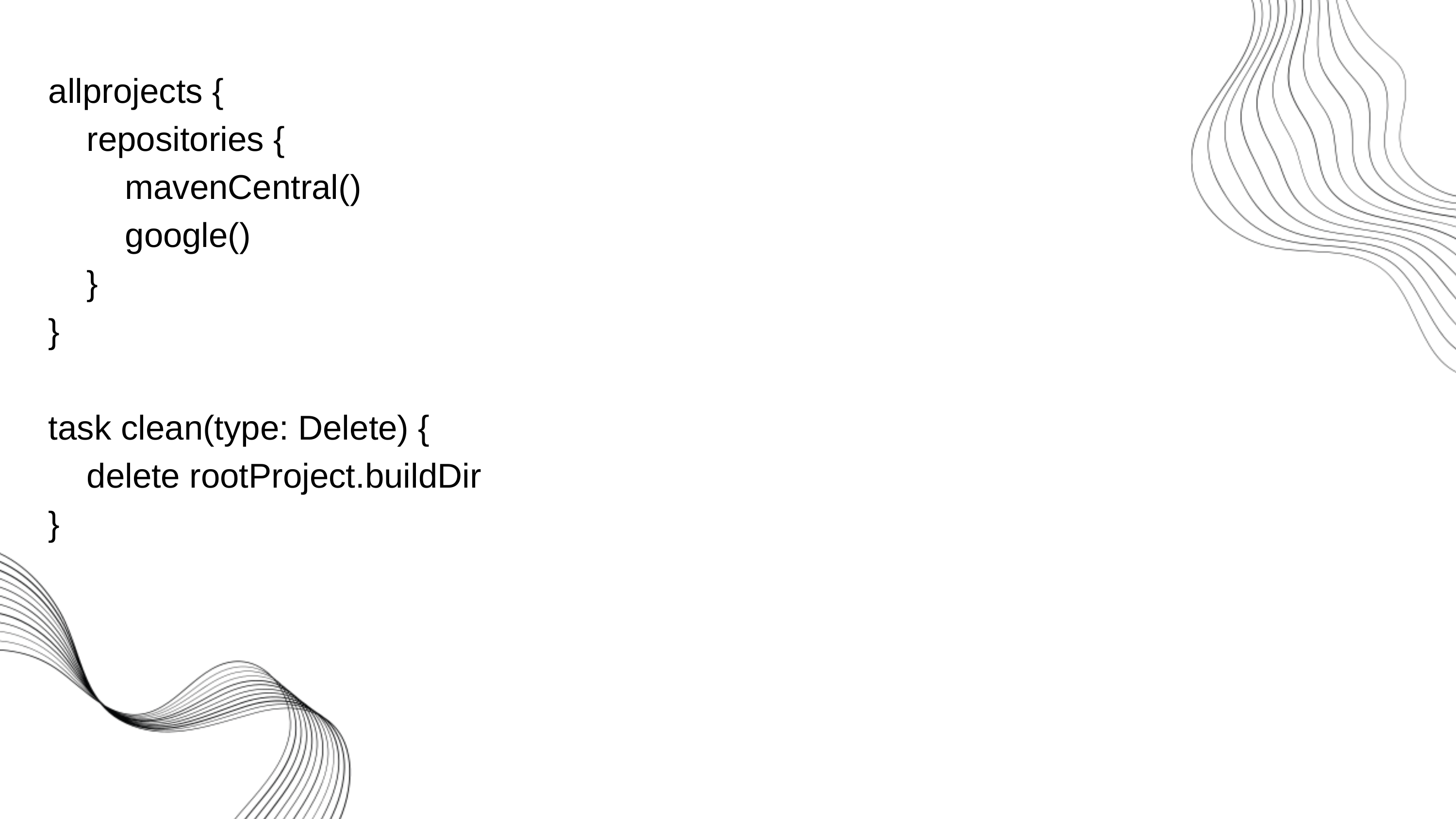

allprojects {
    repositories {
        mavenCentral()
        google()
    }
}

task clean(type: Delete) {
    delete rootProject.buildDir
}